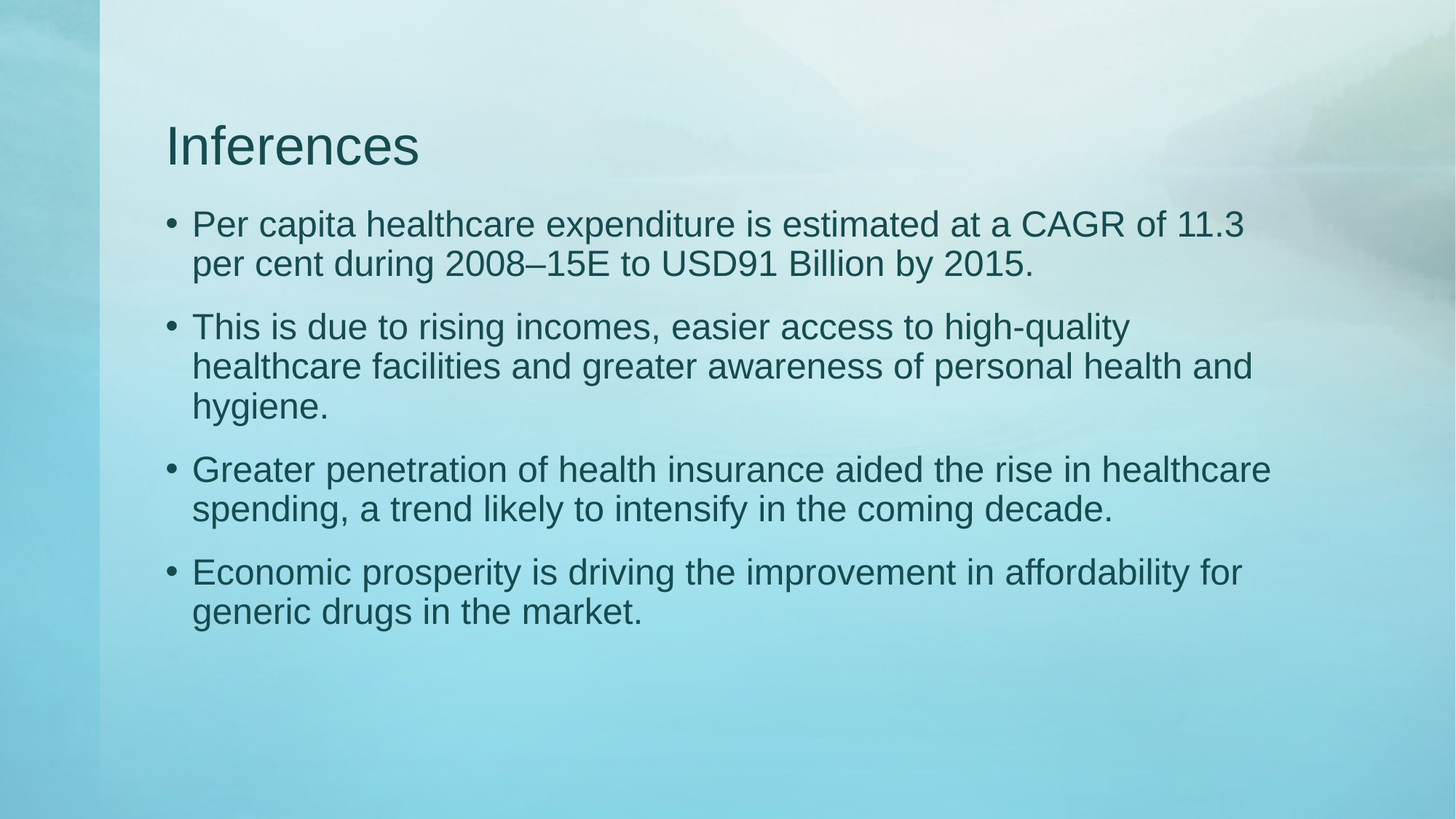

# Inferences
Per capita healthcare expenditure is estimated at a CAGR of 11.3 per cent during 2008–15E to USD91 Billion by 2015.
This is due to rising incomes, easier access to high-quality healthcare facilities and greater awareness of personal health and hygiene.
Greater penetration of health insurance aided the rise in healthcare spending, a trend likely to intensify in the coming decade.
Economic prosperity is driving the improvement in affordability for generic drugs in the market.